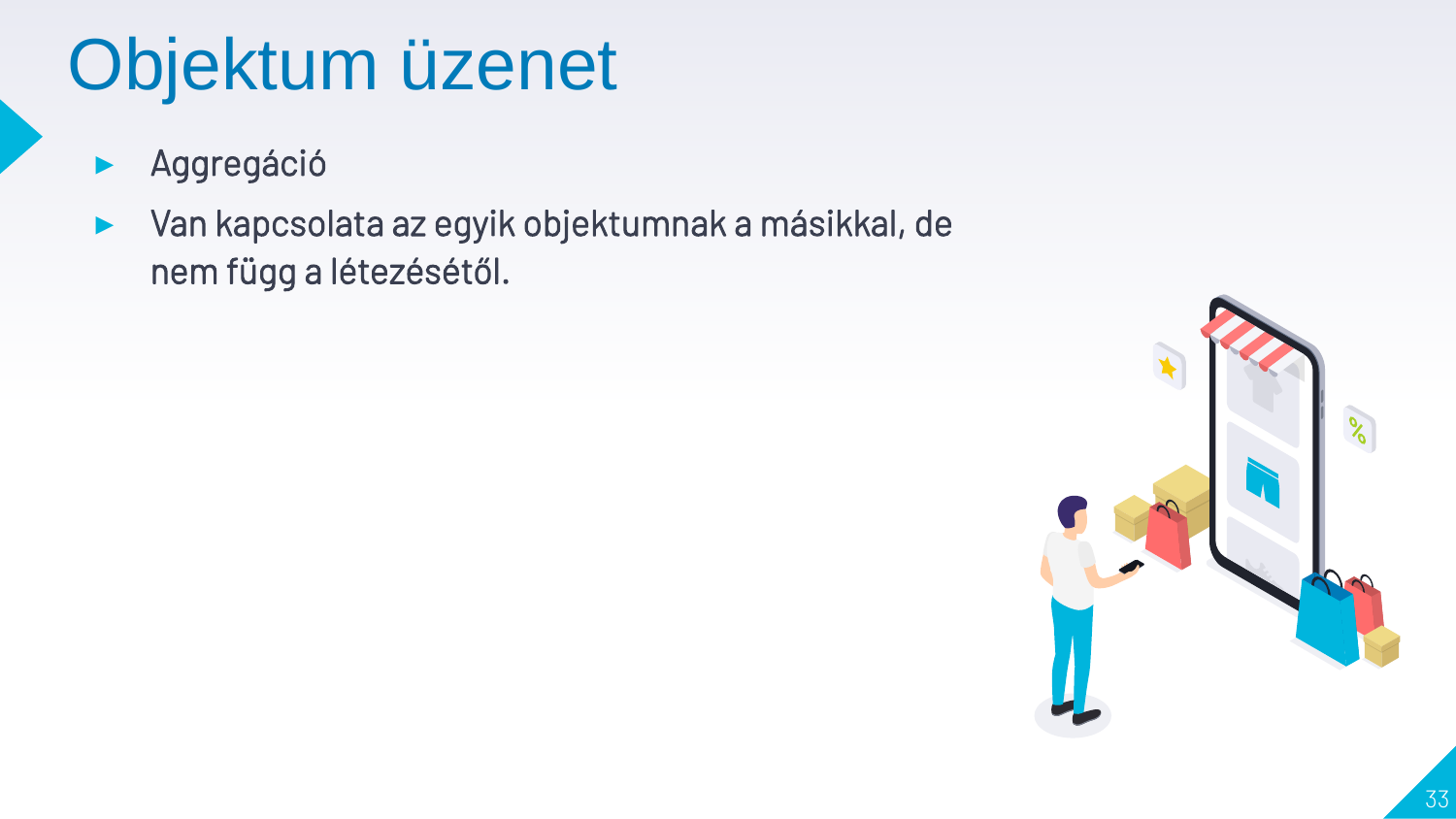

# Objektum üzenet
Aggregáció
Van kapcsolata az egyik objektumnak a másikkal, de nem függ a létezésétől.

33